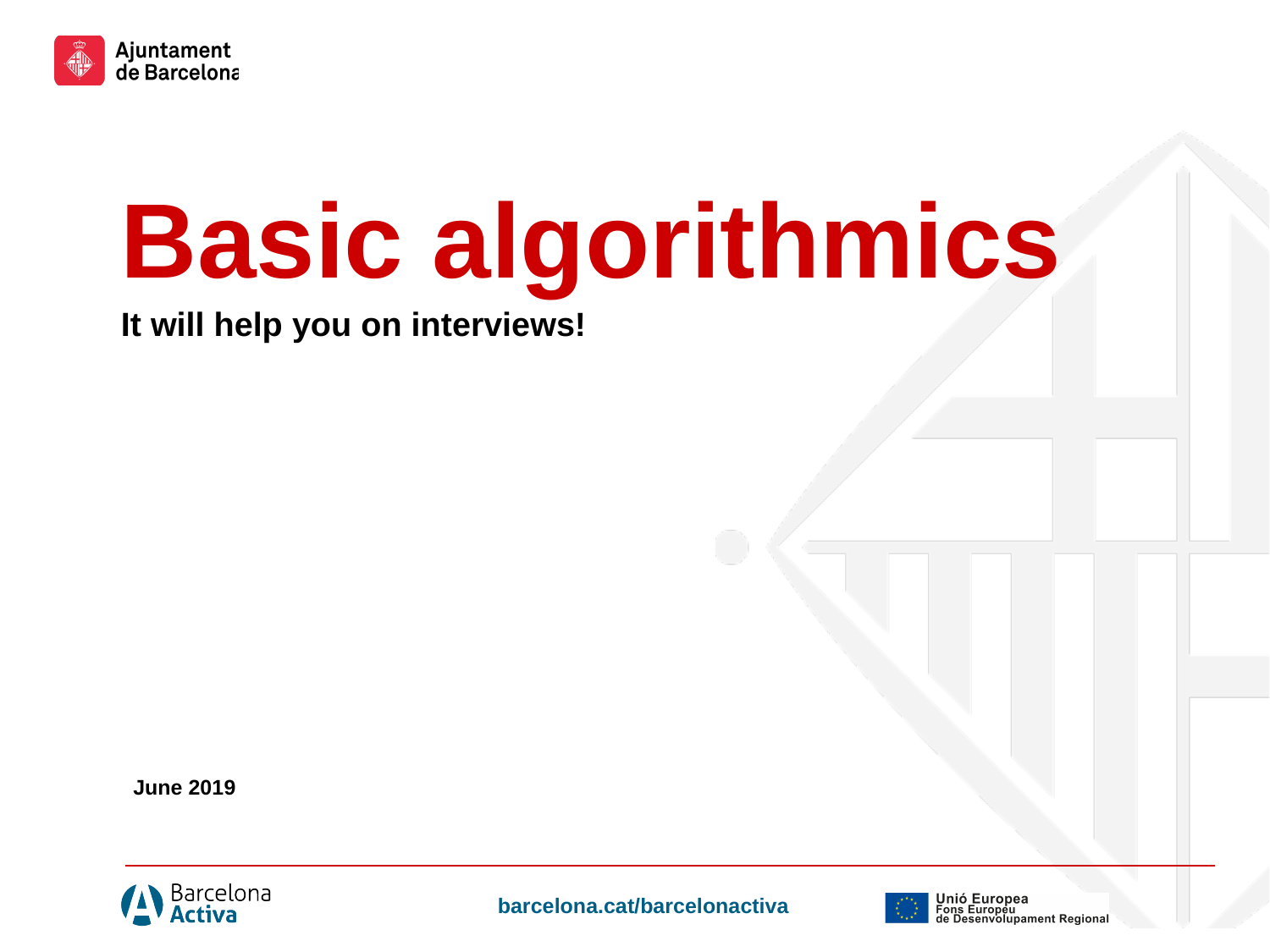

Basic algorithmics
It will help you on interviews!
June 2019